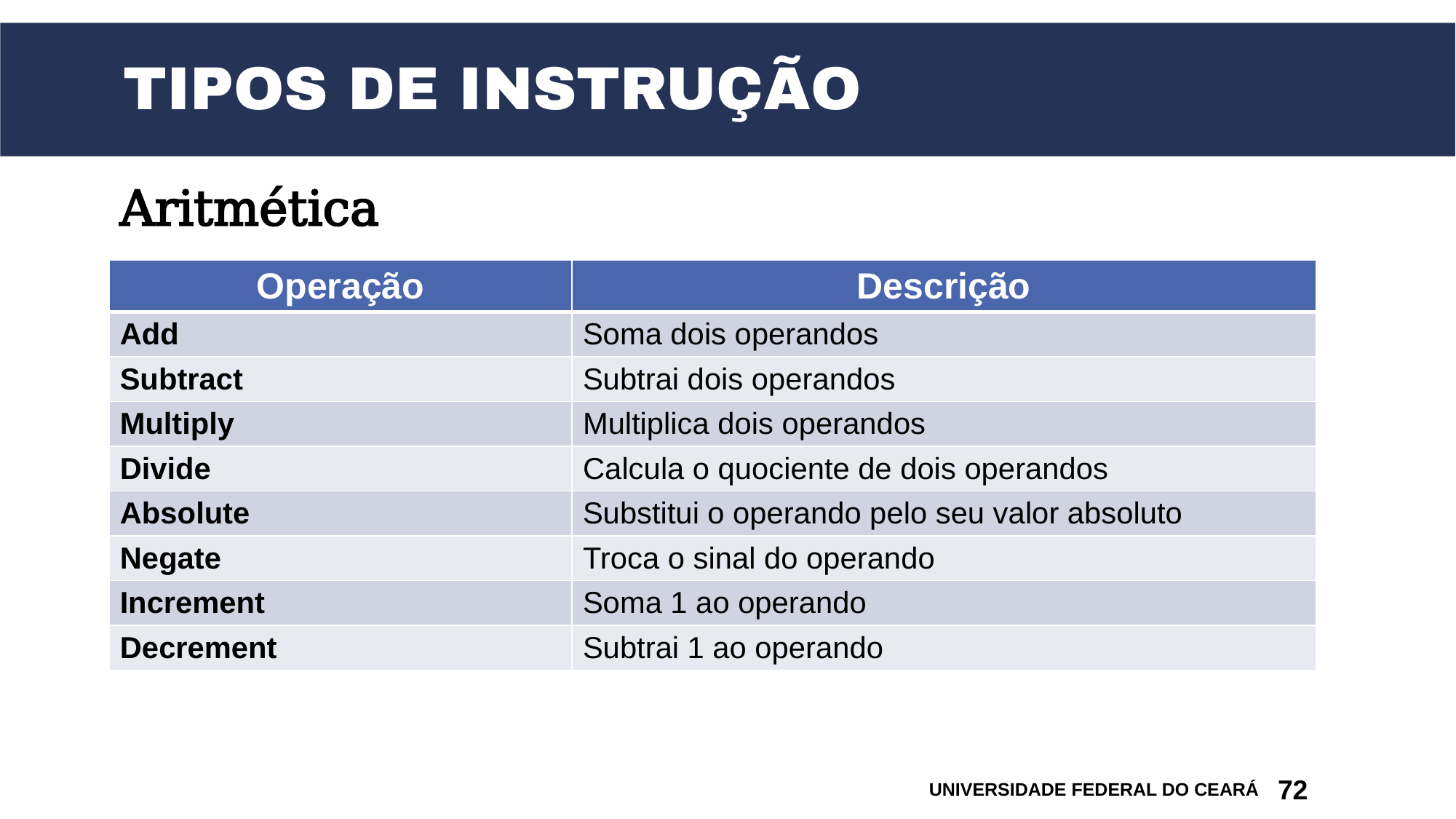

# TIPOS DE INSTRUÇÃO
Aritmética

| Operação | Descrição |
| --- | --- |
| Add | Soma dois operandos |
| Subtract | Subtrai dois operandos |
| Multiply | Multiplica dois operandos |
| Divide | Calcula o quociente de dois operandos |
| Absolute | Substitui o operando pelo seu valor absoluto |
| Negate | Troca o sinal do operando |
| Increment | Soma 1 ao operando |
| Decrement | Subtrai 1 ao operando |
UNIVERSIDADE FEDERAL DO CEARÁ
72